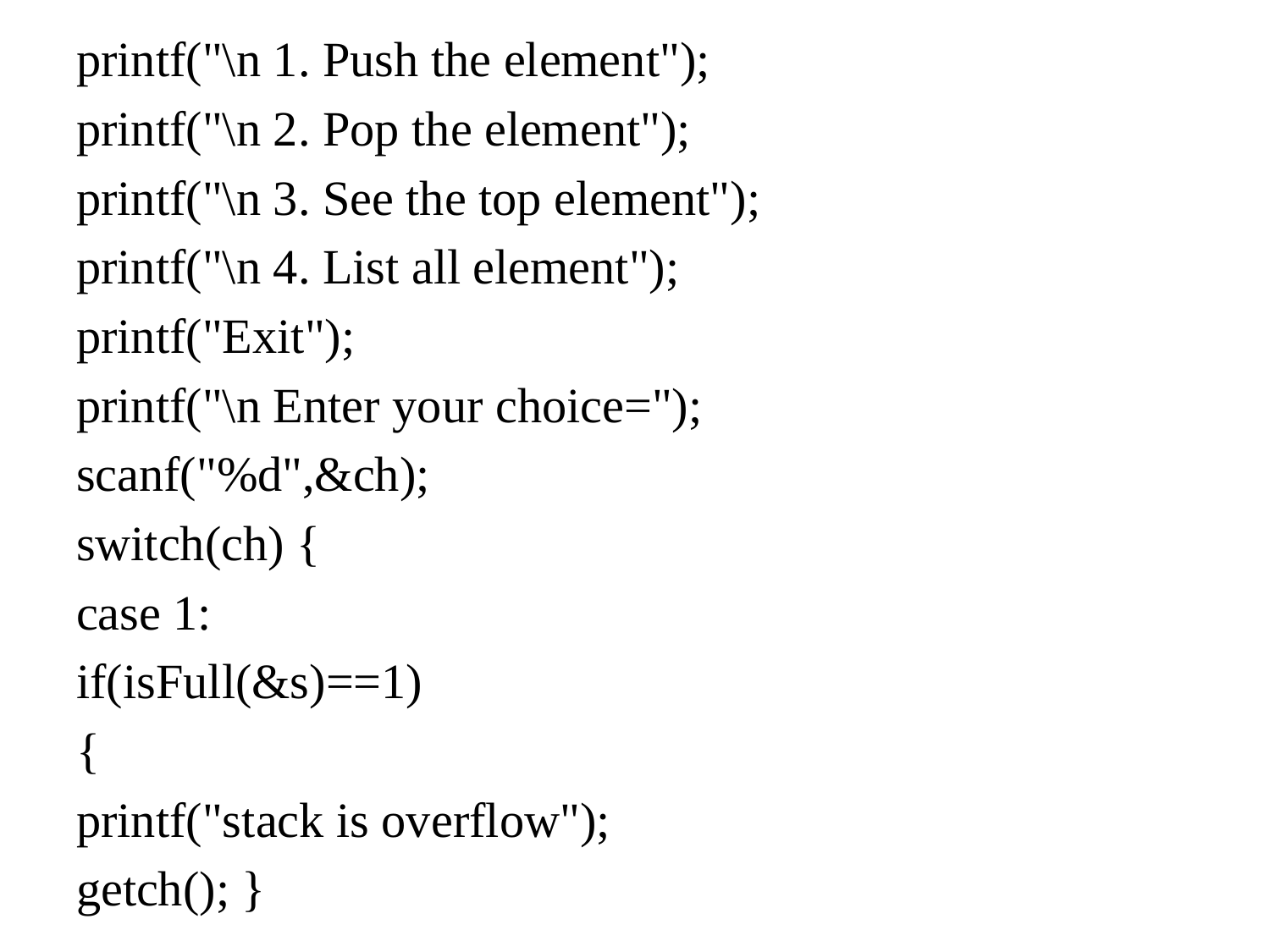

printf("\n 1. Push the element");
printf("\n 2. Pop the element");
printf("\n 3. See the top element");
printf("\n 4. List all element");
printf("Exit");
printf("\n Enter your choice=");
scanf("%d",&ch);
switch(ch) {
case 1:
if(isFull(&s)==1)
{
printf("stack is overflow");
getch(); }